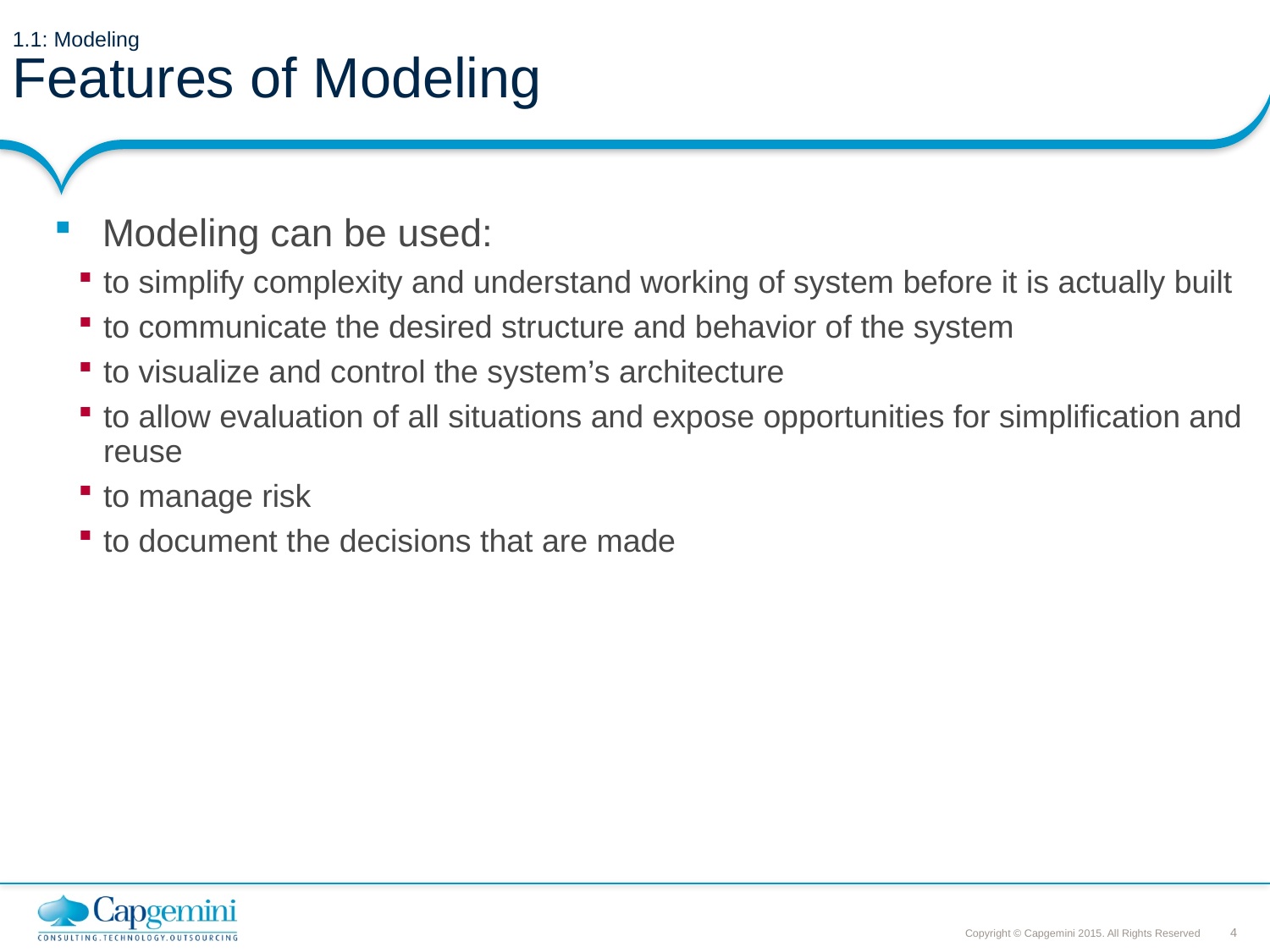

# 1.1: Modeling Features of Modeling
Modeling can be used:
to simplify complexity and understand working of system before it is actually built
to communicate the desired structure and behavior of the system
to visualize and control the system’s architecture
to allow evaluation of all situations and expose opportunities for simplification and reuse
to manage risk
to document the decisions that are made